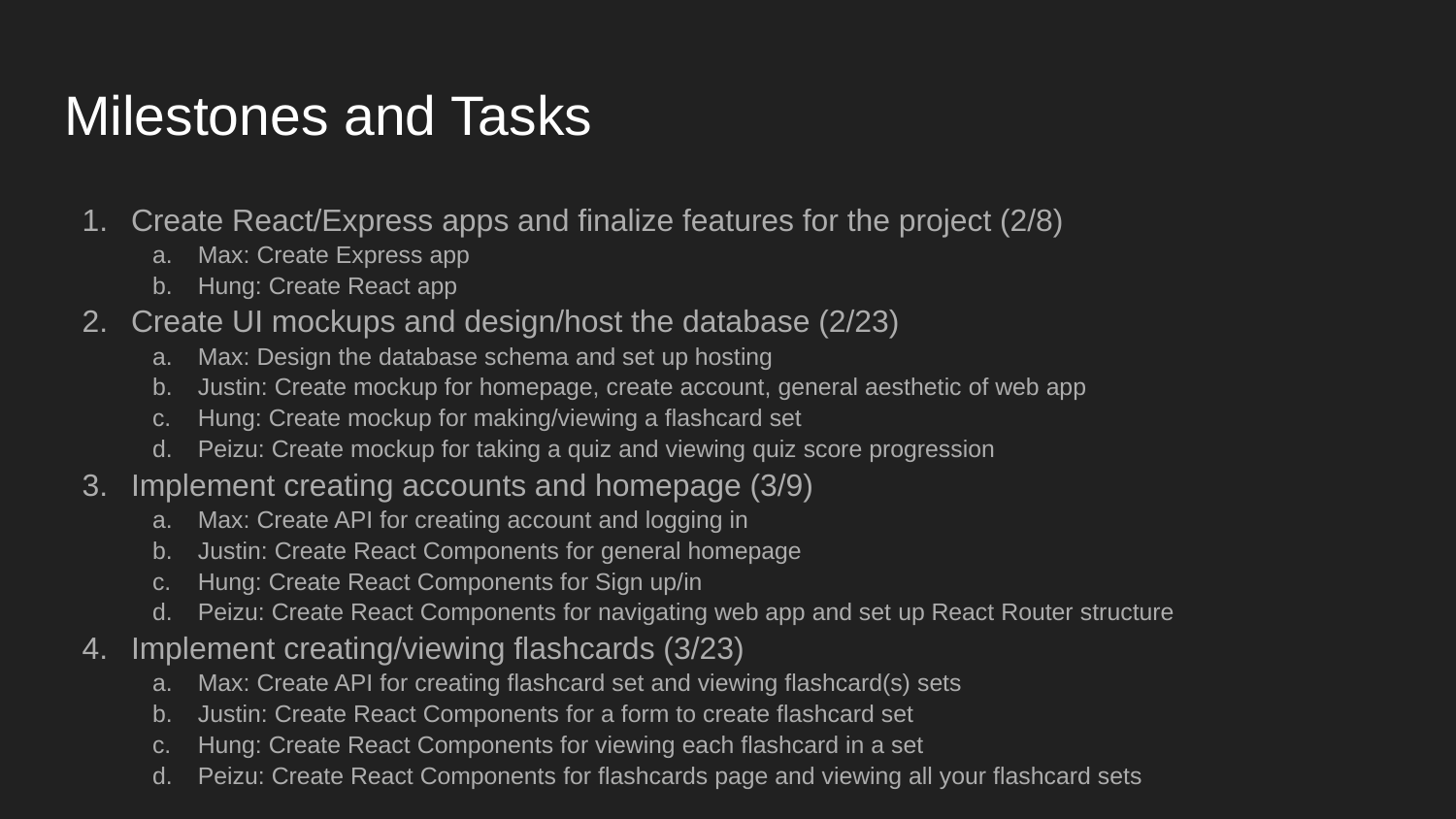

# Milestones and Tasks
Create React/Express apps and finalize features for the project (2/8)
Max: Create Express app
Hung: Create React app
Create UI mockups and design/host the database (2/23)
Max: Design the database schema and set up hosting
Justin: Create mockup for homepage, create account, general aesthetic of web app
Hung: Create mockup for making/viewing a flashcard set
Peizu: Create mockup for taking a quiz and viewing quiz score progression
Implement creating accounts and homepage (3/9)
Max: Create API for creating account and logging in
Justin: Create React Components for general homepage
Hung: Create React Components for Sign up/in
Peizu: Create React Components for navigating web app and set up React Router structure
Implement creating/viewing flashcards (3/23)
Max: Create API for creating flashcard set and viewing flashcard(s) sets
Justin: Create React Components for a form to create flashcard set
Hung: Create React Components for viewing each flashcard in a set
Peizu: Create React Components for flashcards page and viewing all your flashcard sets